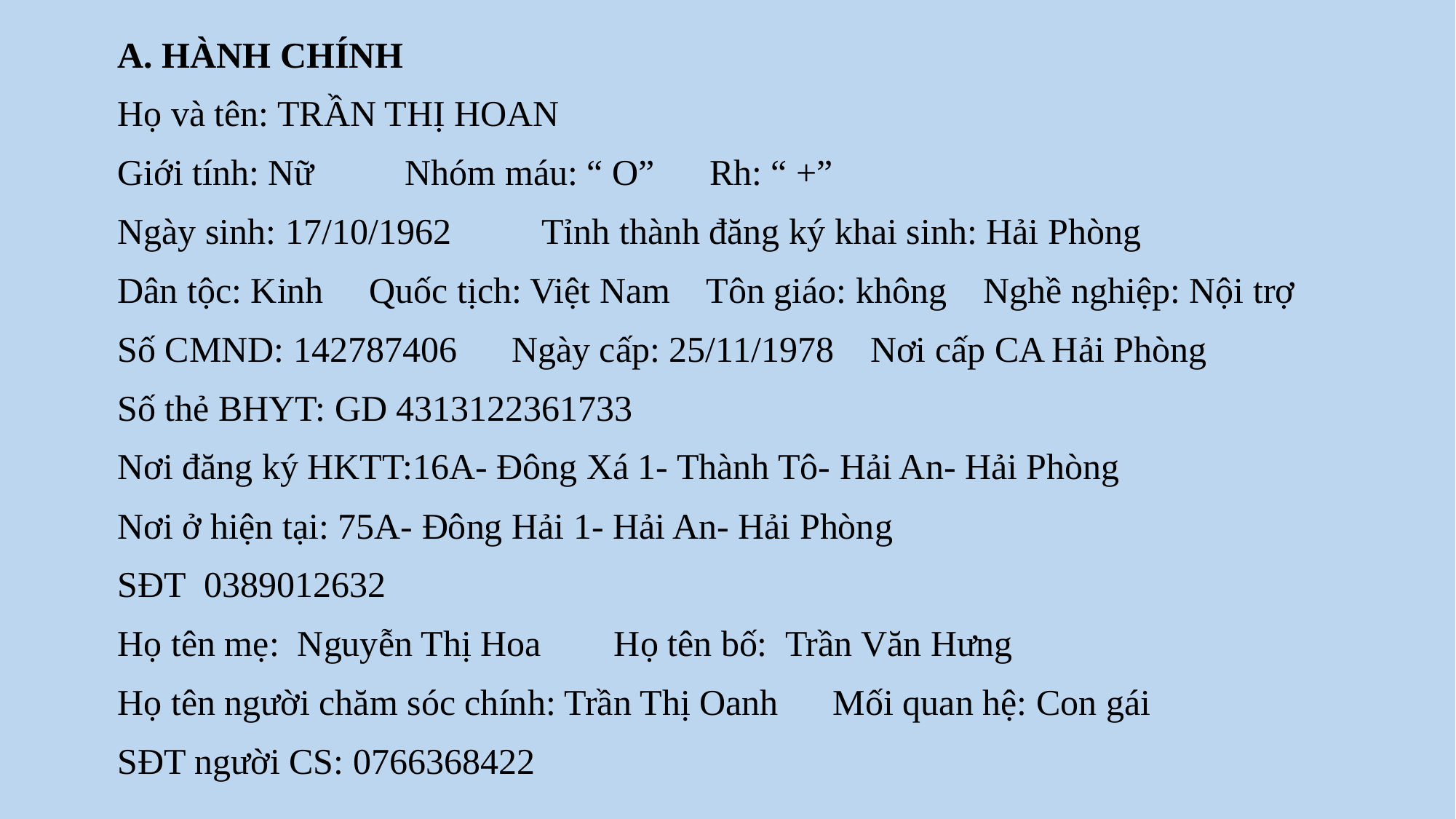

A. HÀNH CHÍNH
Họ và tên: TRẦN THỊ HOAN
Giới tính: Nữ          Nhóm máu: “ O”      Rh: “ +”
Ngày sinh: 17/10/1962          Tỉnh thành đăng ký khai sinh: Hải Phòng
Dân tộc: Kinh     Quốc tịch: Việt Nam    Tôn giáo: không    Nghề nghiệp: Nội trợ
Số CMND: 142787406      Ngày cấp: 25/11/1978    Nơi cấp CA Hải Phòng
Số thẻ BHYT: GD 4313122361733
Nơi đăng ký HKTT:16A- Đông Xá 1- Thành Tô- Hải An- Hải Phòng
Nơi ở hiện tại: 75A- Đông Hải 1- Hải An- Hải Phòng
SĐT  0389012632
Họ tên mẹ:  Nguyễn Thị Hoa        Họ tên bố:  Trần Văn Hưng
Họ tên người chăm sóc chính: Trần Thị Oanh      Mối quan hệ: Con gái
SĐT người CS: 0766368422